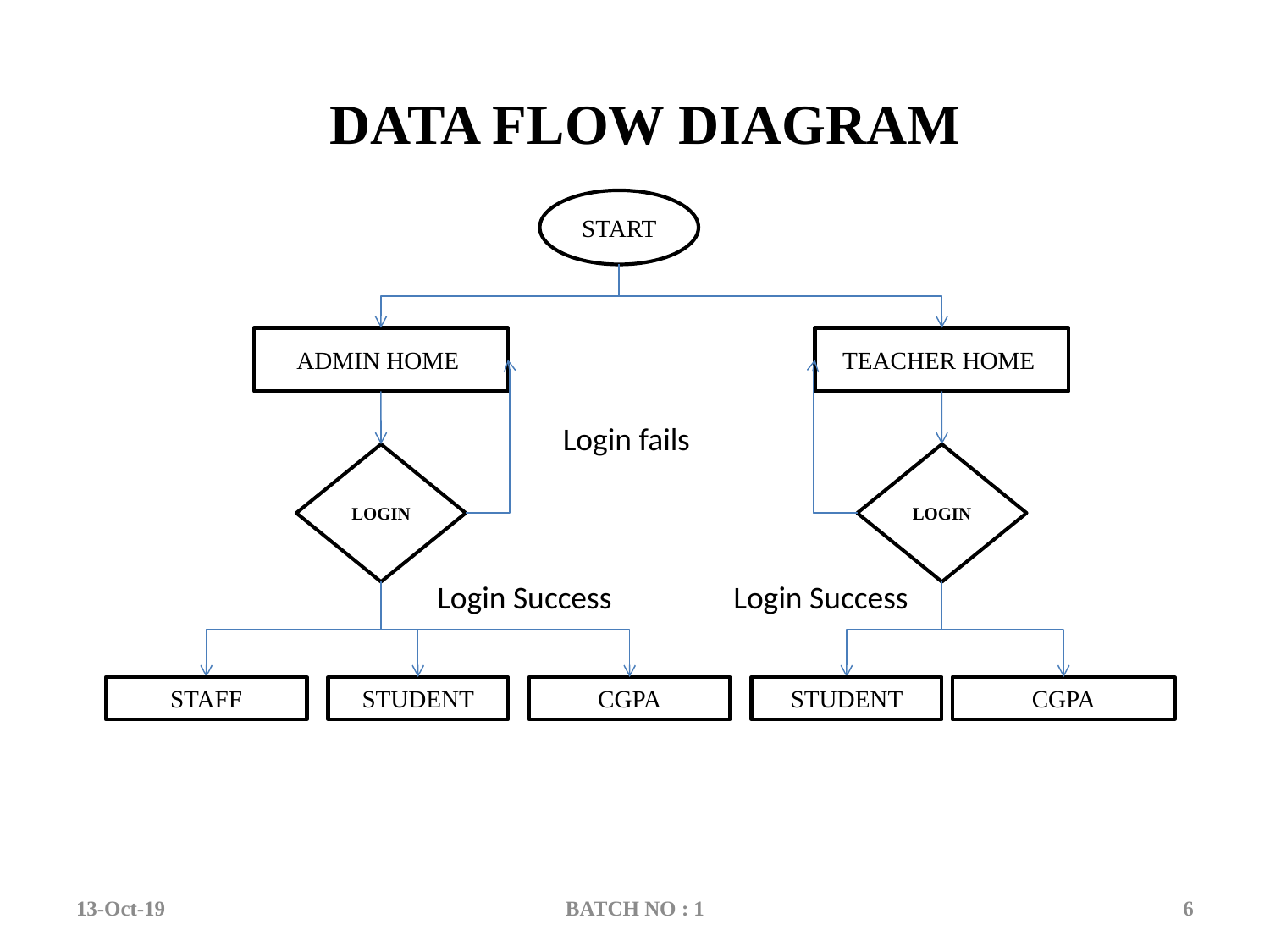

# DATA FLOW DIAGRAM
START
ADMIN HOME
TEACHER HOME
Login fails
LOGIN
LOGIN
Login Success
Login Success
STAFF
STUDENT
CGPA
STUDENT
CGPA
13-Oct-19
BATCH NO : 1
6